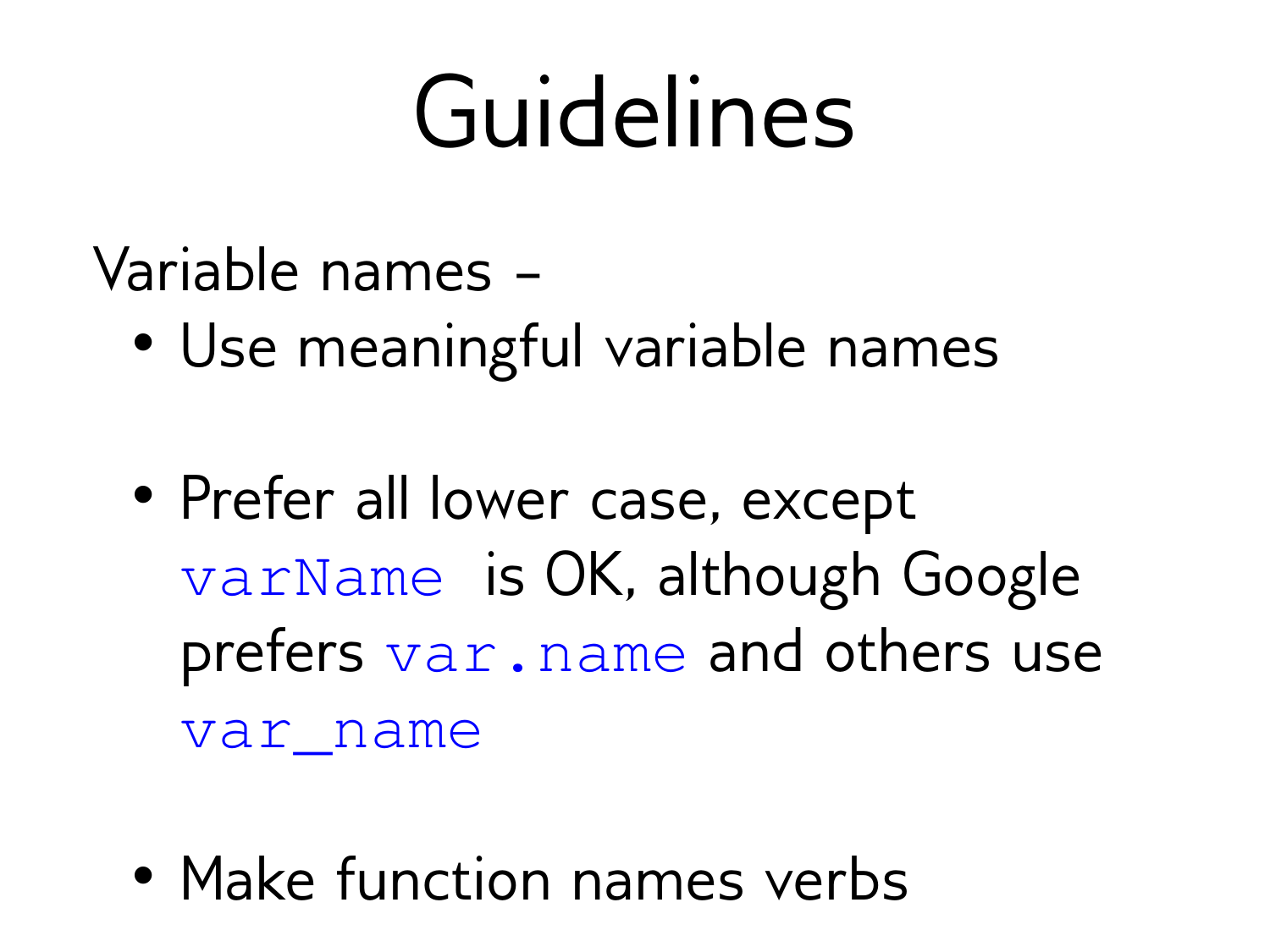

# Guidelines
Variable names –
Use meaningful variable names

Prefer all lower case, except varName is OK, although Google prefers var.name and others use var_name

Make function names verbs